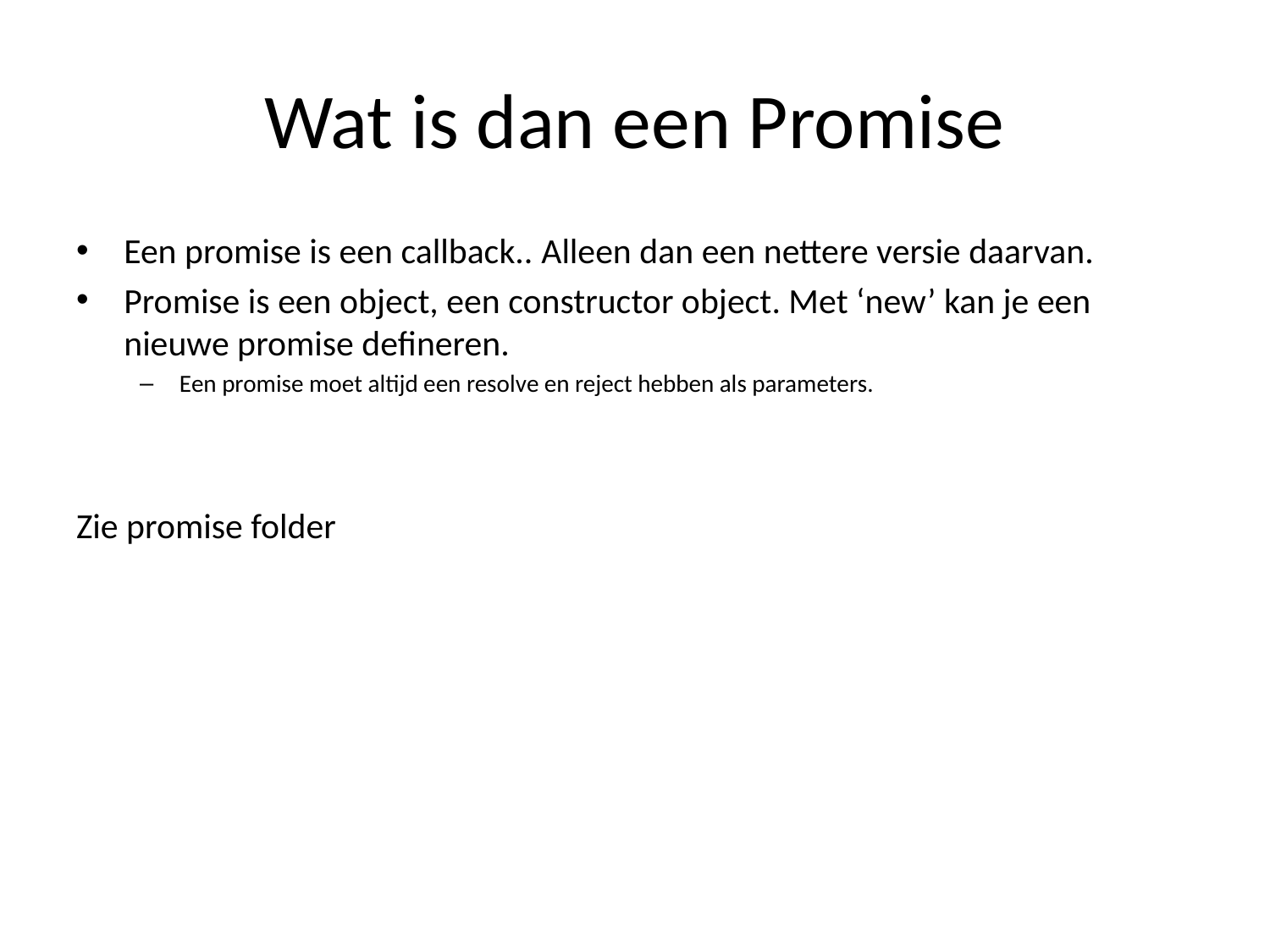

# Wat is dan een Promise
Een promise is een callback.. Alleen dan een nettere versie daarvan.
Promise is een object, een constructor object. Met ‘new’ kan je een nieuwe promise defineren.
Een promise moet altijd een resolve en reject hebben als parameters.

Zie promise folder